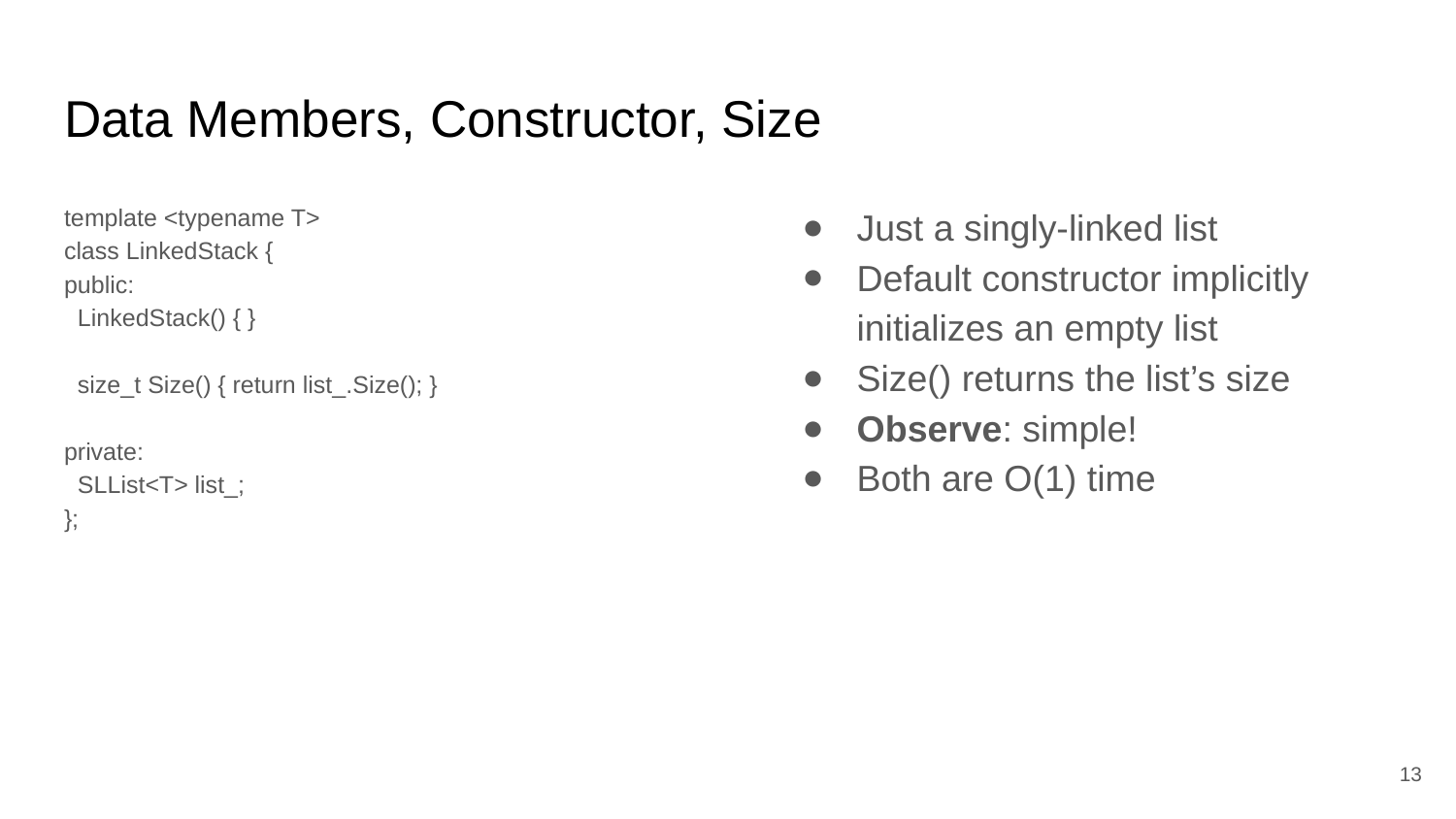

# Data Members, Constructor, Size
template <typename T>
class LinkedStack {
public:
  LinkedStack() { }
  size_t Size() { return list_.Size(); }
private:
  SLList<T> list_;
};
Just a singly-linked list
Default constructor implicitly initializes an empty list
Size() returns the list’s size
Observe: simple!
Both are O(1) time
13